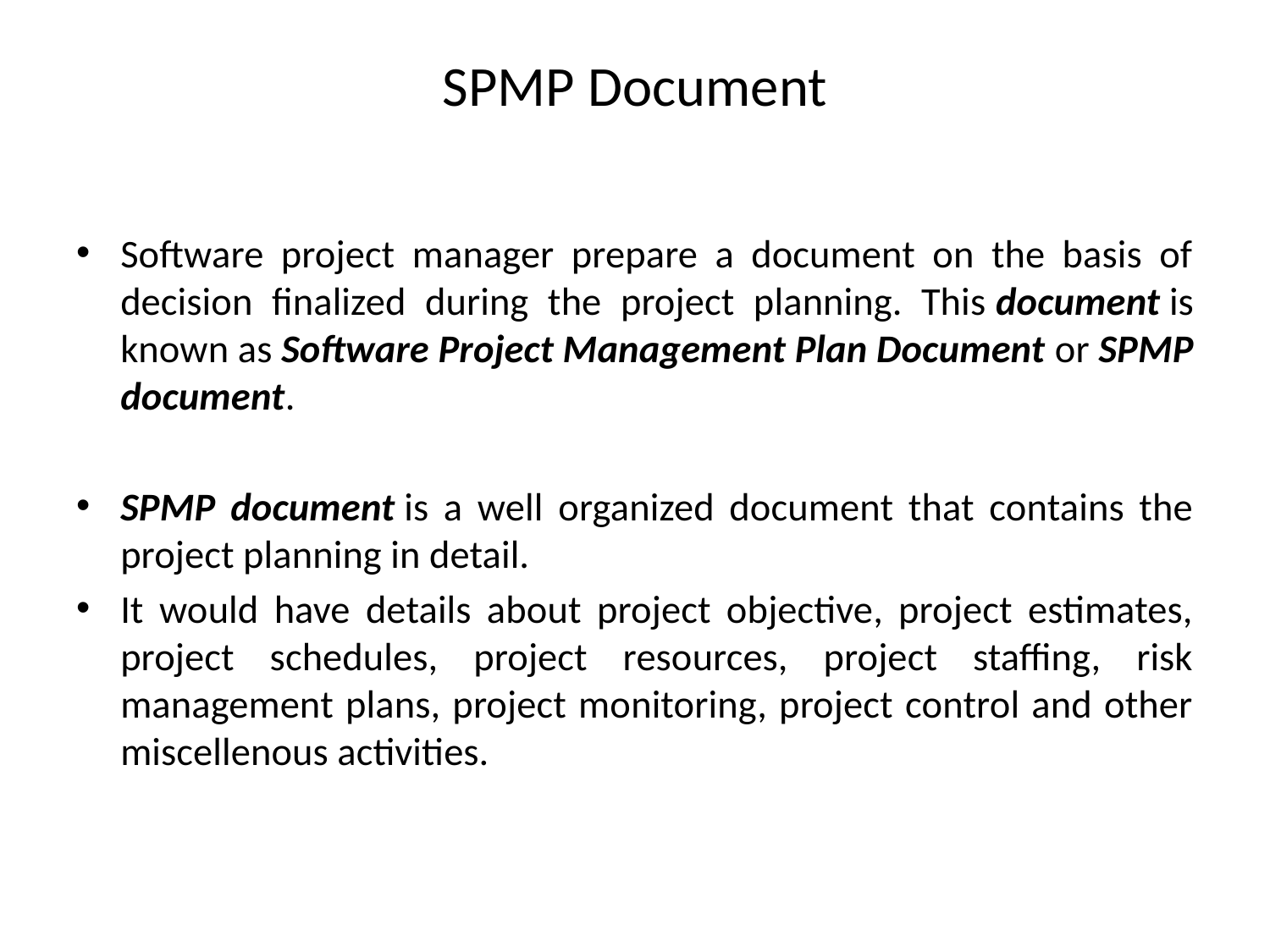

# SPMP Document
Software project manager prepare a document on the basis of decision finalized during the project planning. This document is known as Software Project Management Plan Document or SPMP document.

SPMP document is a well organized document that contains the project planning in detail.
It would have details about project objective, project estimates, project schedules, project resources, project staffing, risk management plans, project monitoring, project control and other miscellenous activities.